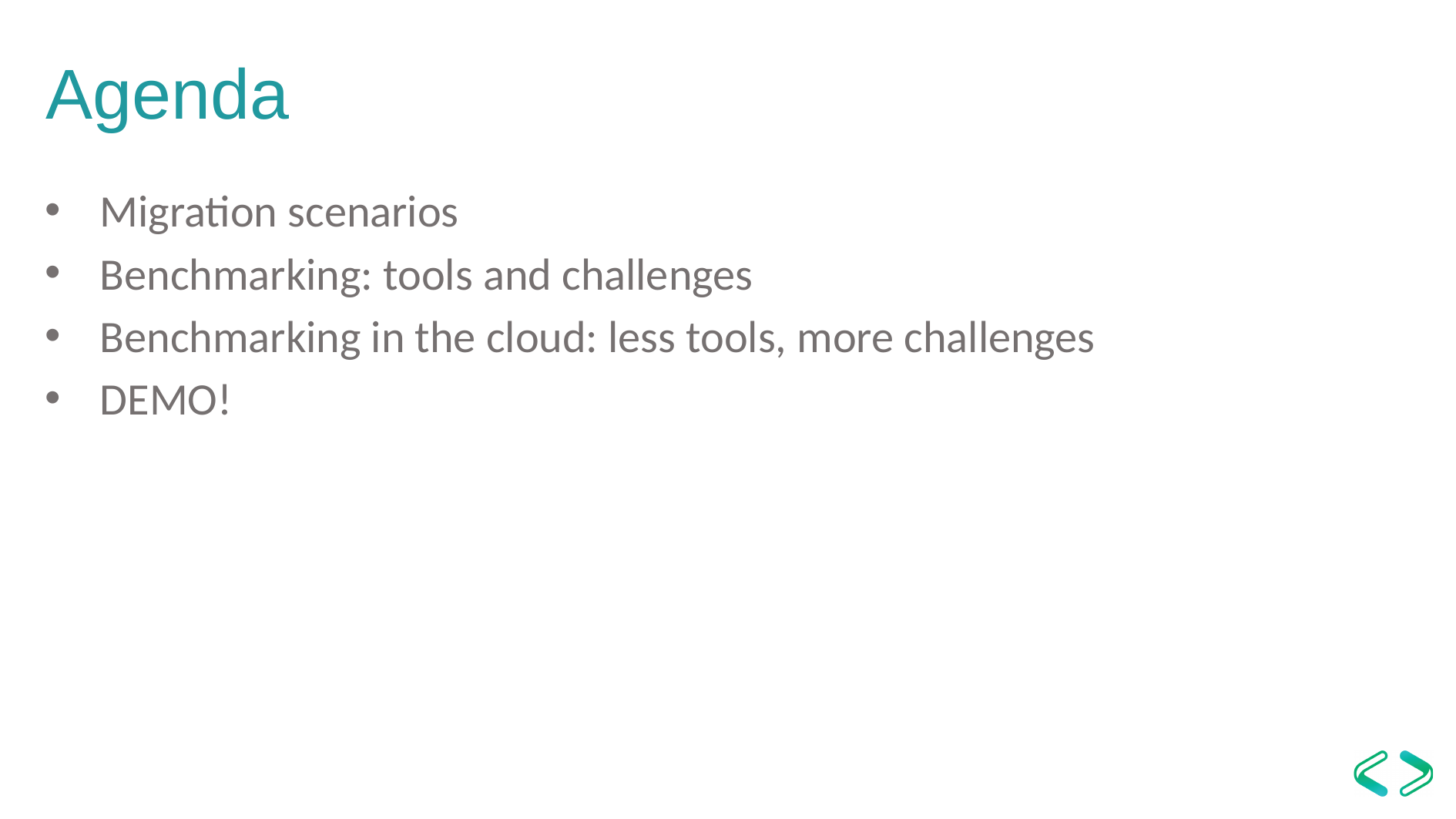

# Agenda
Migration scenarios
Benchmarking: tools and challenges
Benchmarking in the cloud: less tools, more challenges
DEMO!